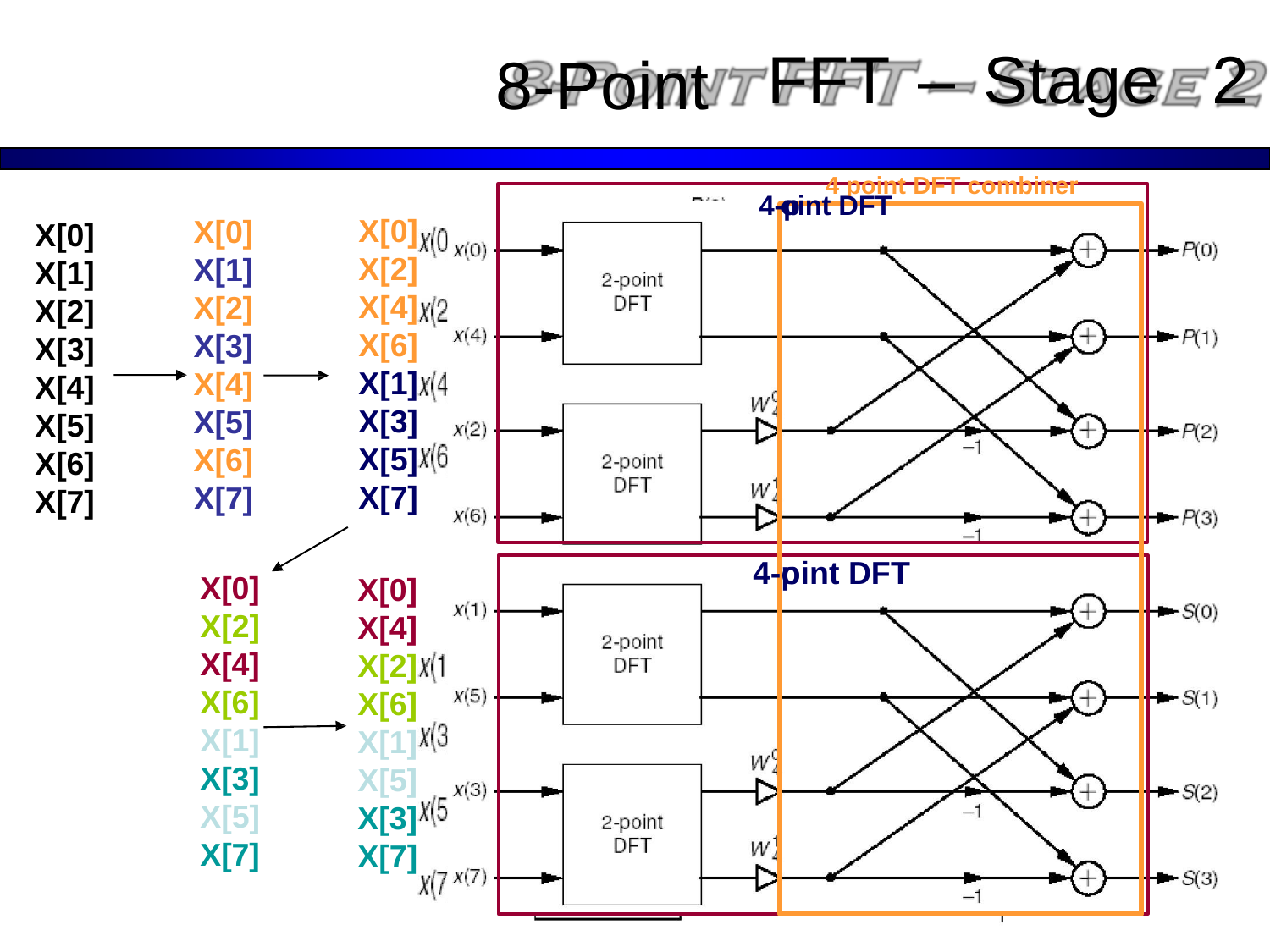

FFT
–
Stage
2
8-Point

4 point DFT combiner

4-p

oint DFT

X[0]
X[2] X[4] X[6] X[1] X[3] X[5] X[7]
X[0]
X[1] X[2] X[3] X[4] X[5] X[6] X[7]
X[0]
X[1] X[2] X[3] X[4] X[5] X[6] X[7]

4-p

oint DFT

X[0]
X[2] X[4] X[6] X[1] X[3] X[5] X[7]
X[0]
X[4] X[2] X[6] X[1] X[5] X[3] X[7]